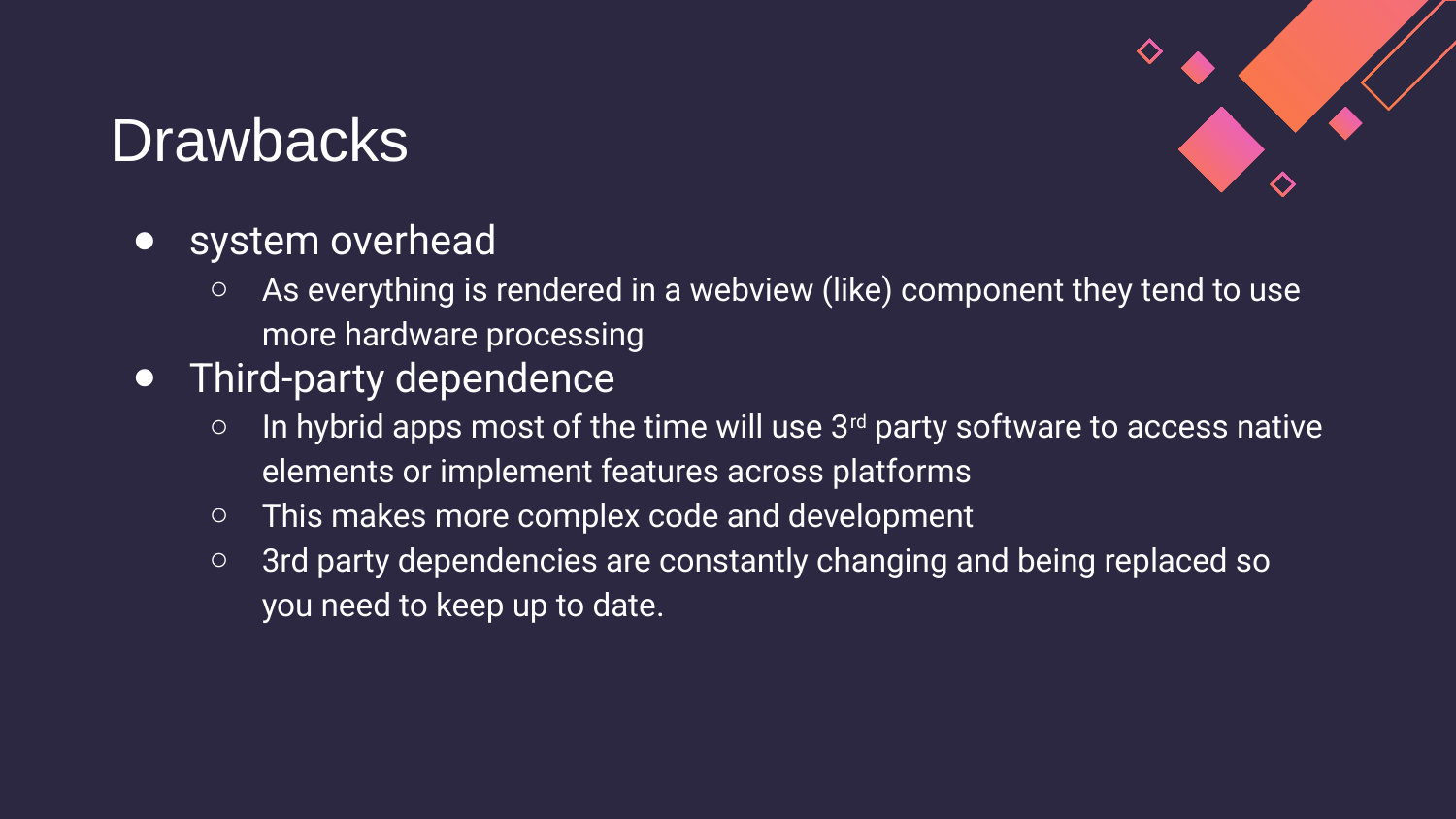

# Drawbacks
system overhead
As everything is rendered in a webview (like) component they tend to use more hardware processing
Third-party dependence
In hybrid apps most of the time will use 3rd party software to access native elements or implement features across platforms
This makes more complex code and development
3rd party dependencies are constantly changing and being replaced so you need to keep up to date.